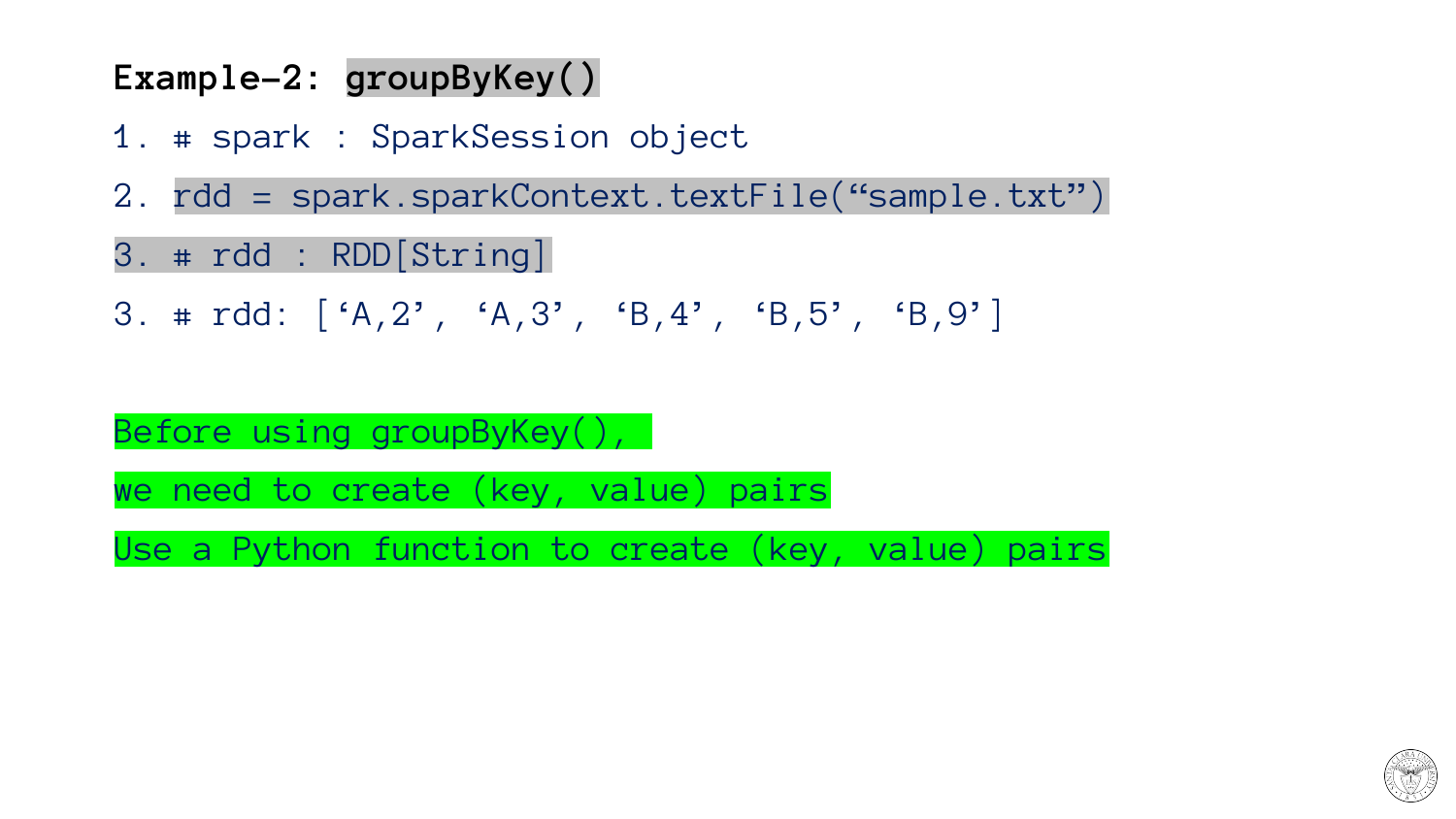

# Example-2: groupByKey()
1. # spark : SparkSession object
2. rdd = spark.sparkContext.textFile(“sample.txt”)
3. # rdd : RDD[String]
3. # rdd: [‘A,2’, ‘A,3’, ‘B,4’, ‘B,5’, ‘B,9’]

Before using groupByKey(),
we need to create (key, value) pairs
Use a Python function to create (key, value) pairs